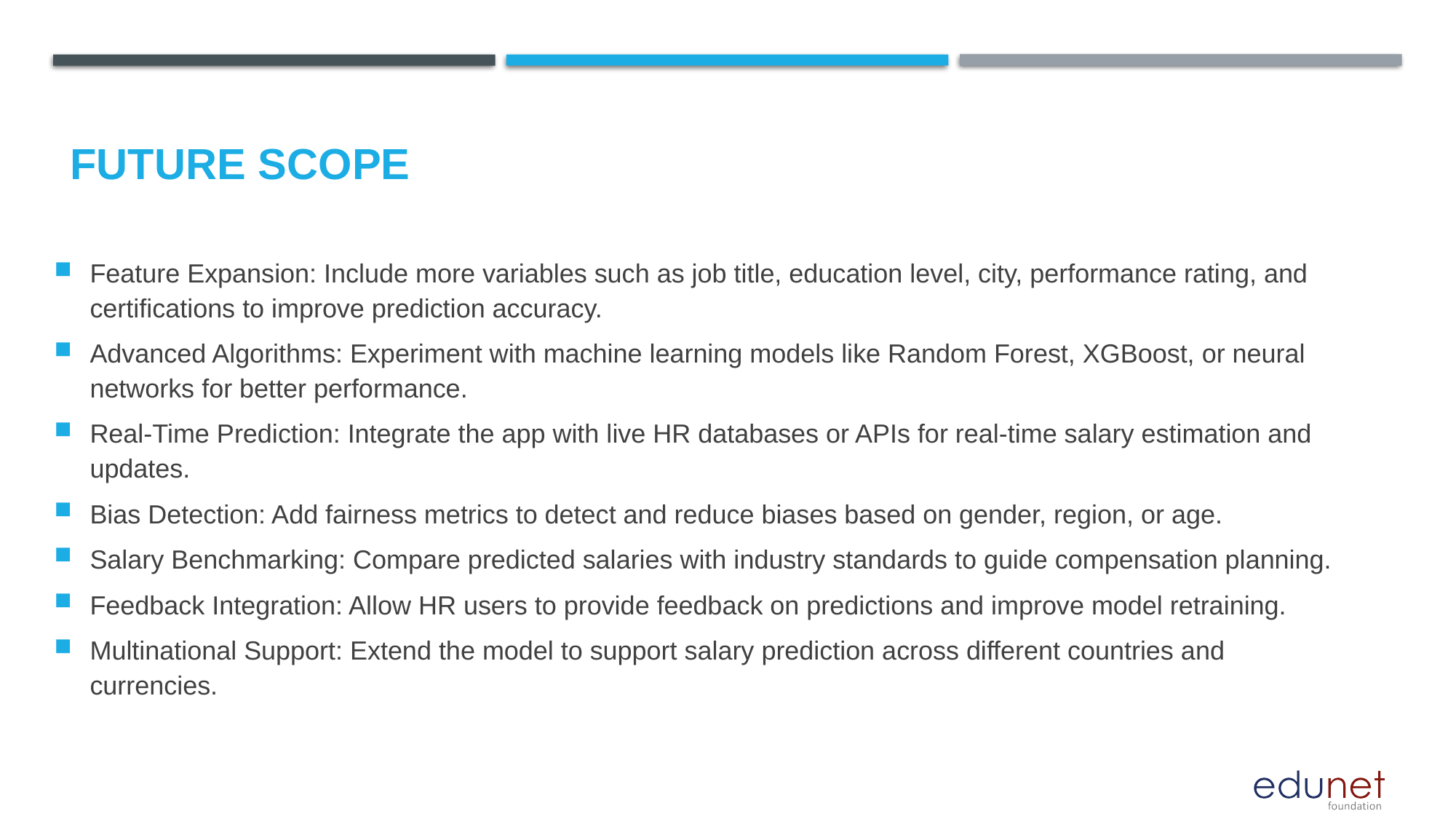

Future scope

Feature Expansion: Include more variables such as job title, education level, city, performance rating, and certifications to improve prediction accuracy.
Advanced Algorithms: Experiment with machine learning models like Random Forest, XGBoost, or neural networks for better performance.
Real-Time Prediction: Integrate the app with live HR databases or APIs for real-time salary estimation and updates.
Bias Detection: Add fairness metrics to detect and reduce biases based on gender, region, or age.
Salary Benchmarking: Compare predicted salaries with industry standards to guide compensation planning.
Feedback Integration: Allow HR users to provide feedback on predictions and improve model retraining.
Multinational Support: Extend the model to support salary prediction across different countries and currencies.